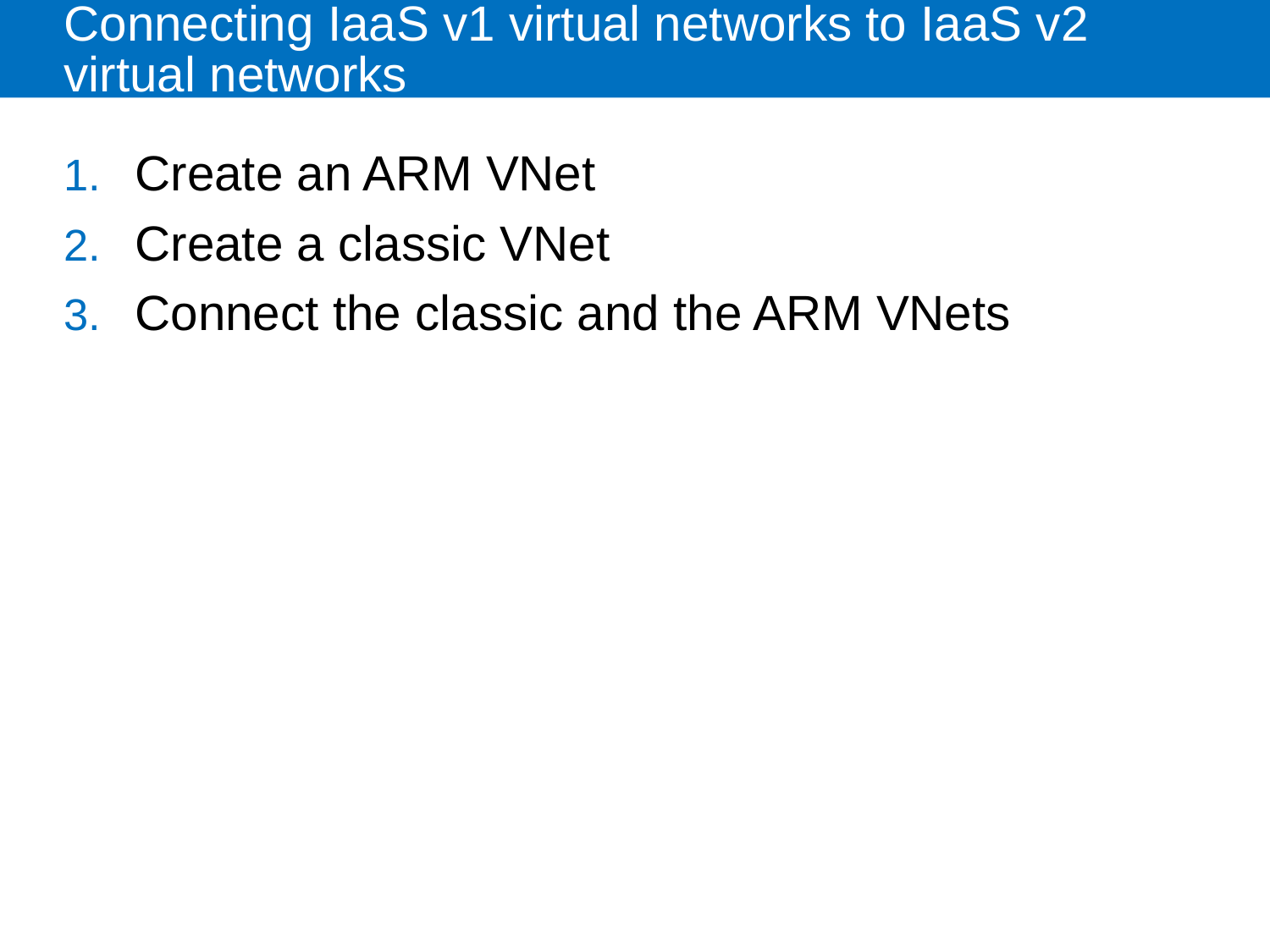

# Connecting IaaS v1 virtual networks to IaaS v2 virtual networks
Create an ARM VNet
Create a classic VNet
Connect the classic and the ARM VNets